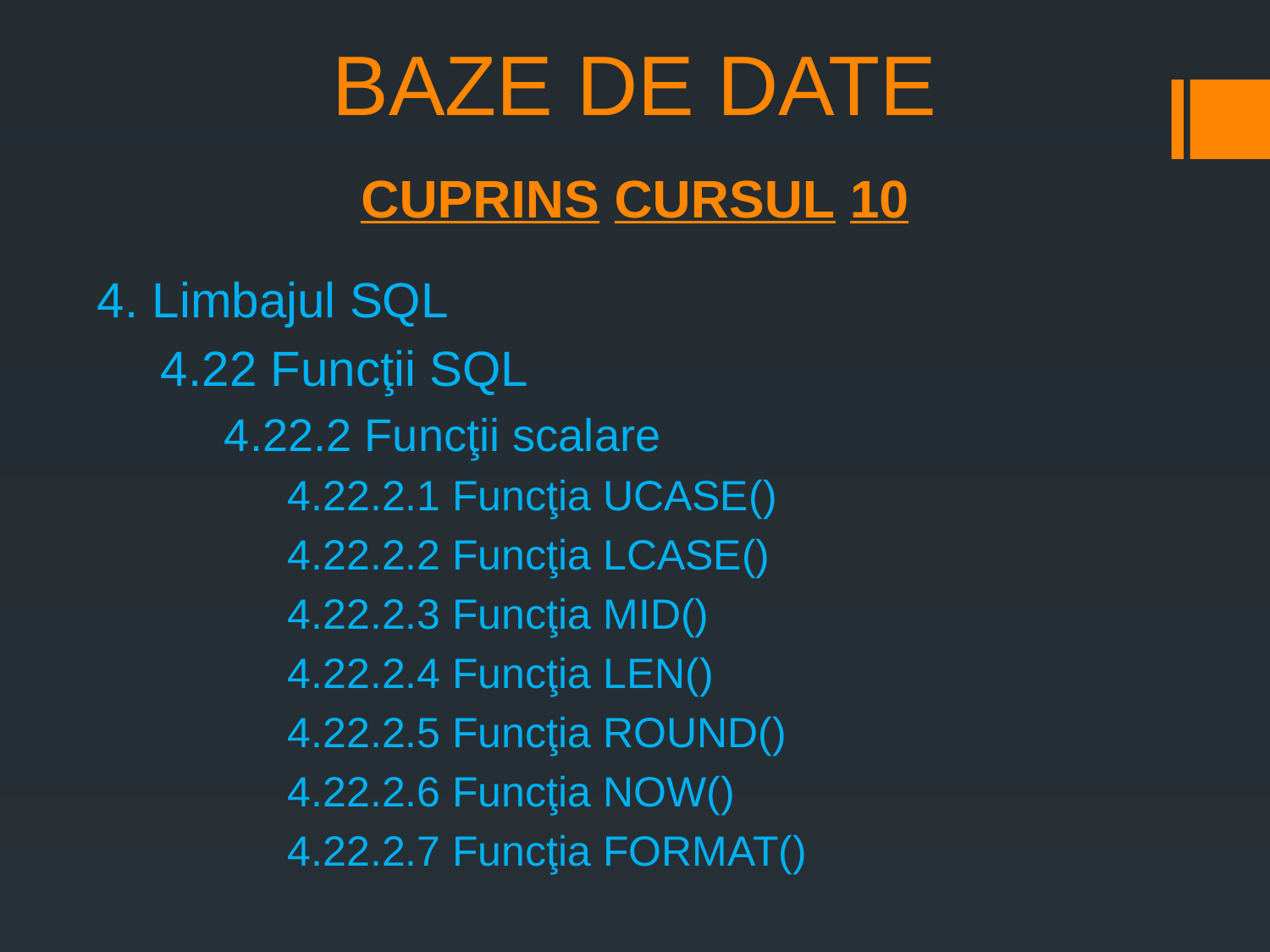

# BAZE DE DATE
CUPRINS CURSUL 10

4. Limbajul SQL
4.22 Funcţii SQL
4.22.2 Funcţii scalare
4.22.2.1 Funcţia UCASE()
4.22.2.2 Funcţia LCASE()
4.22.2.3 Funcţia MID()
4.22.2.4 Funcţia LEN()
4.22.2.5 Funcţia ROUND()
4.22.2.6 Funcţia NOW()
4.22.2.7 Funcţia FORMAT()